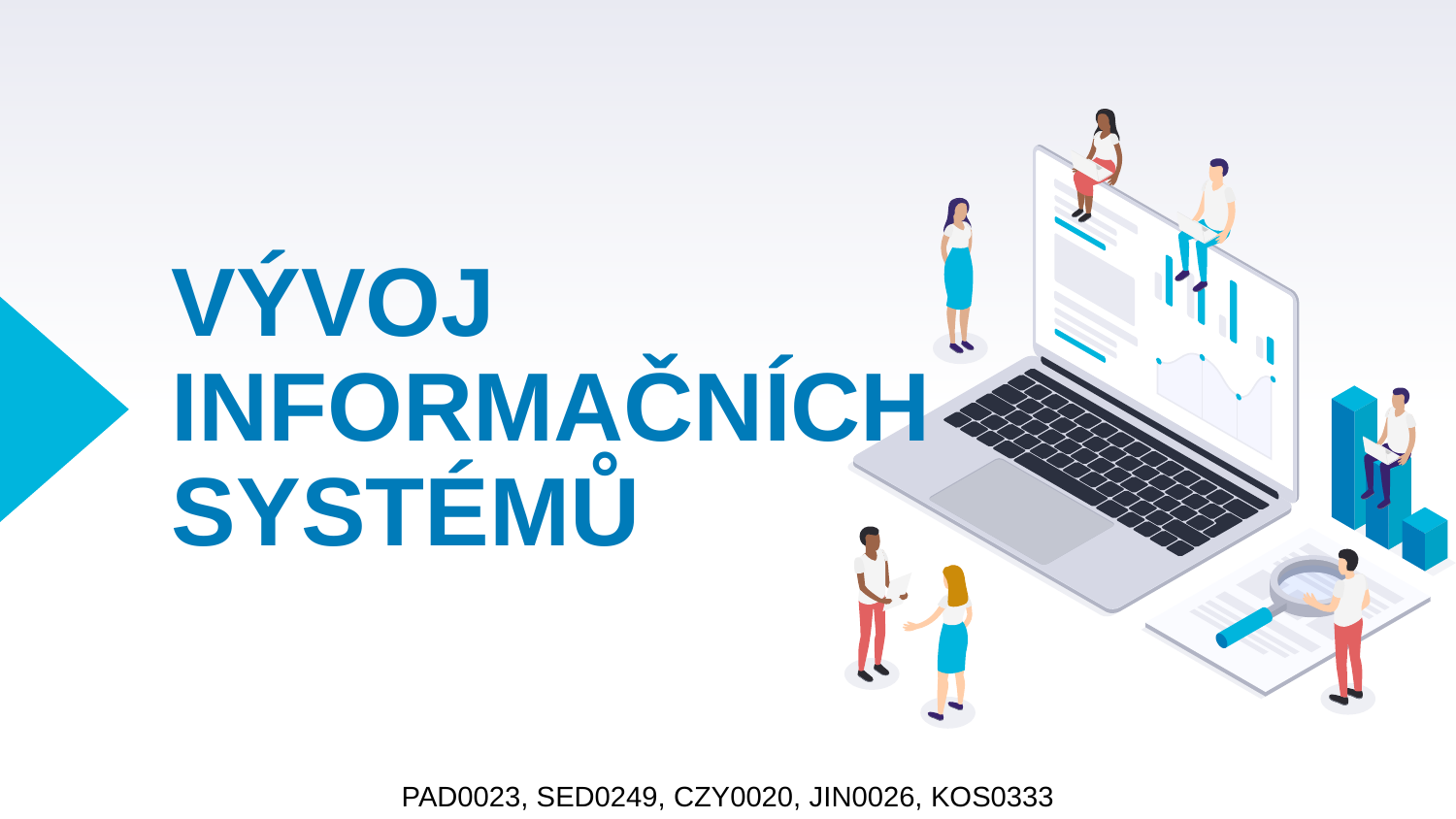

# VÝVOJ INFORMAČNÍCH SYSTÉMŮ
PAD0023, SED0249, CZY0020, JIN0026, KOS0333